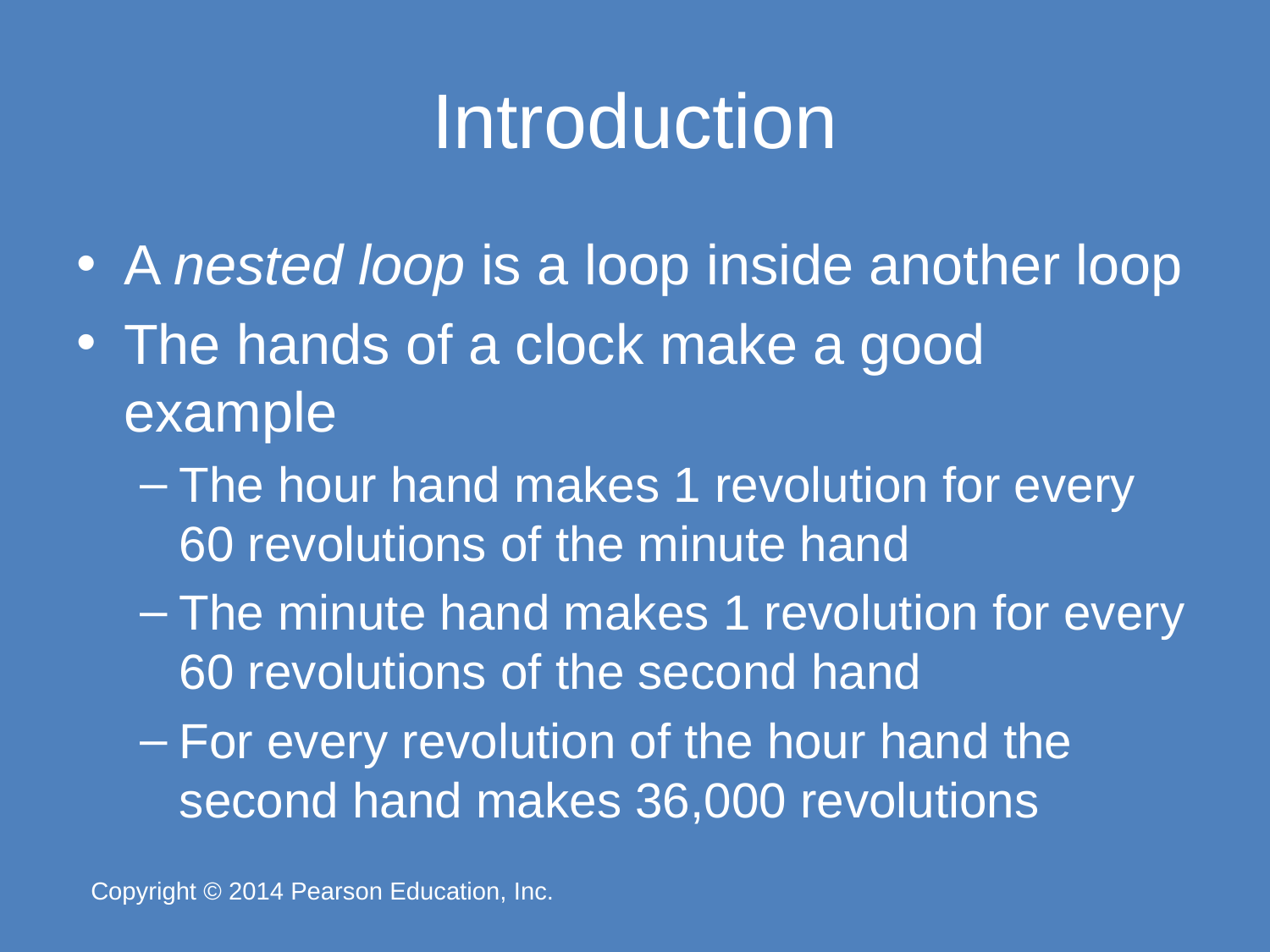

# Introduction
A nested loop is a loop inside another loop
The hands of a clock make a good example
The hour hand makes 1 revolution for every 60 revolutions of the minute hand
The minute hand makes 1 revolution for every 60 revolutions of the second hand
For every revolution of the hour hand the second hand makes 36,000 revolutions